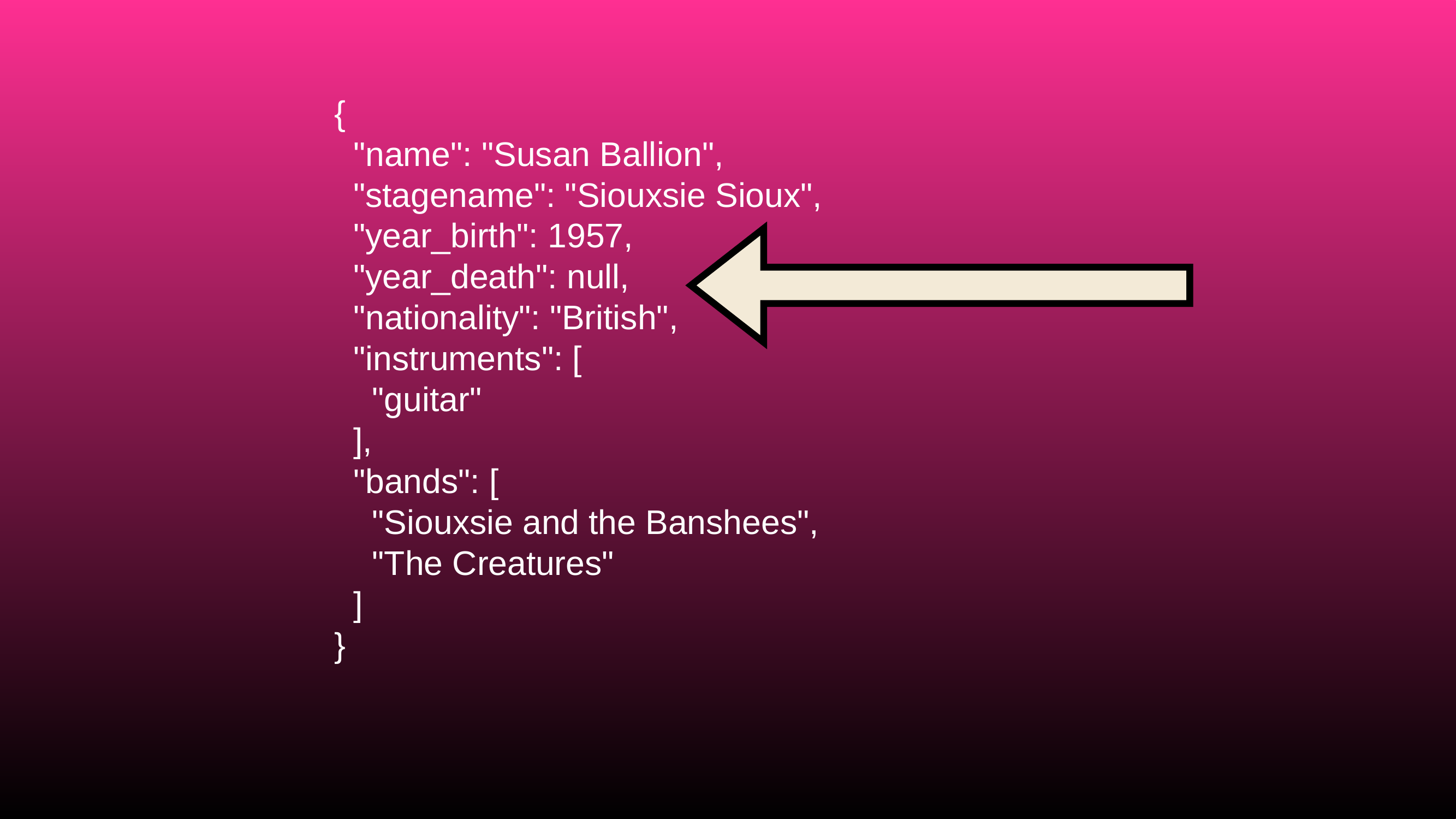

{
  "name": "Susan Ballion",
  "stagename": "Siouxsie Sioux",
  "year_birth": 1957,
  "year_death": null,
  "nationality": "British",
  "instruments": [
    "guitar"
  ],
  "bands": [
    "Siouxsie and the Banshees",
    "The Creatures"
  ]
}